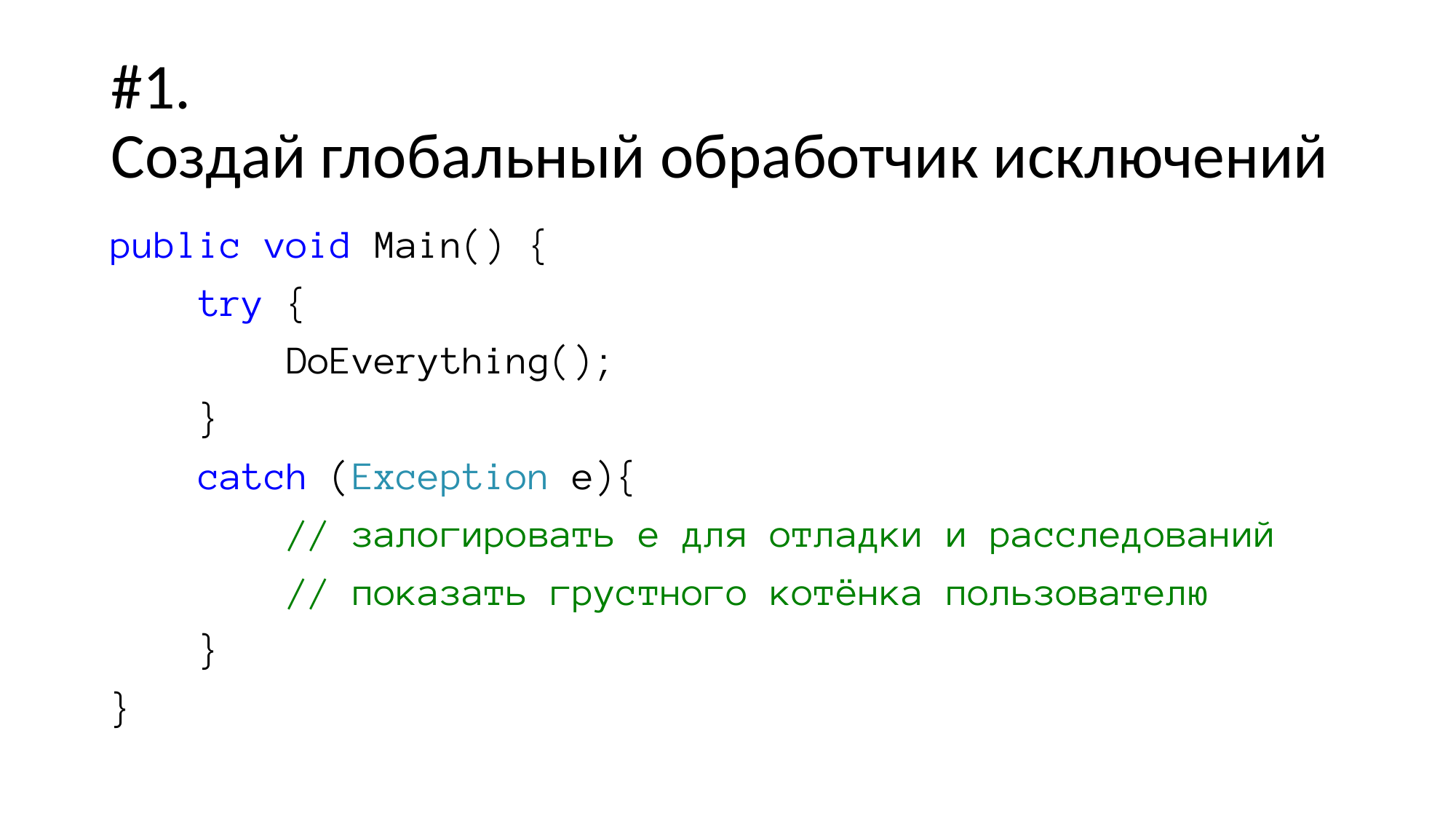

# #1. Создай глобальный обработчик исключений
public void Main() {
    try {
        DoEverything();
    }
    catch (Exception e){
        // залогировать e для отладки и расследований
        // показать грустного котёнка пользователю
    }
}